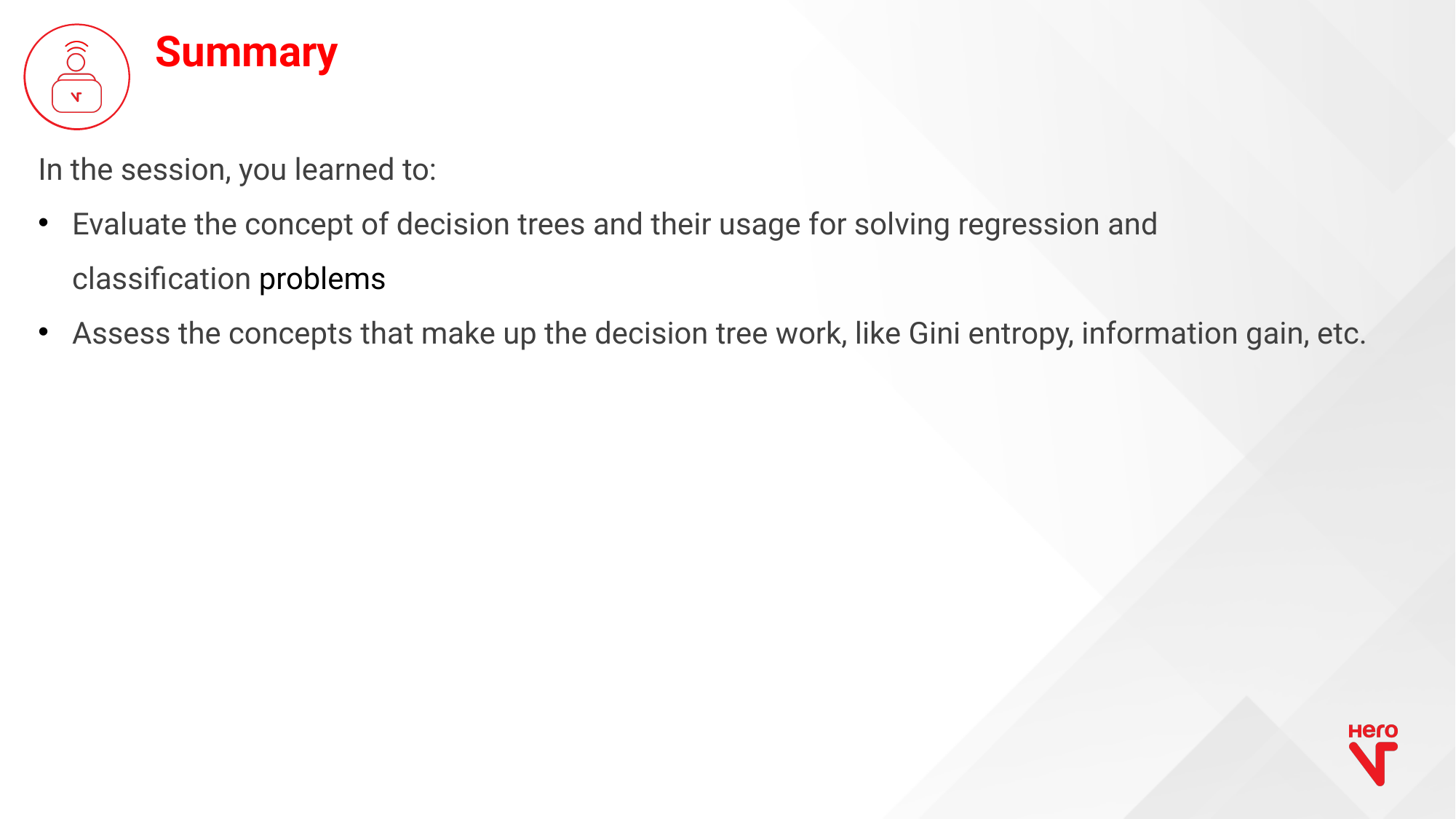

Summary
In the session, you learned to:
Evaluate the concept of decision trees and their usage for solving regression and classification problems
Assess the concepts that make up the decision tree work, like Gini entropy, information gain, etc.​